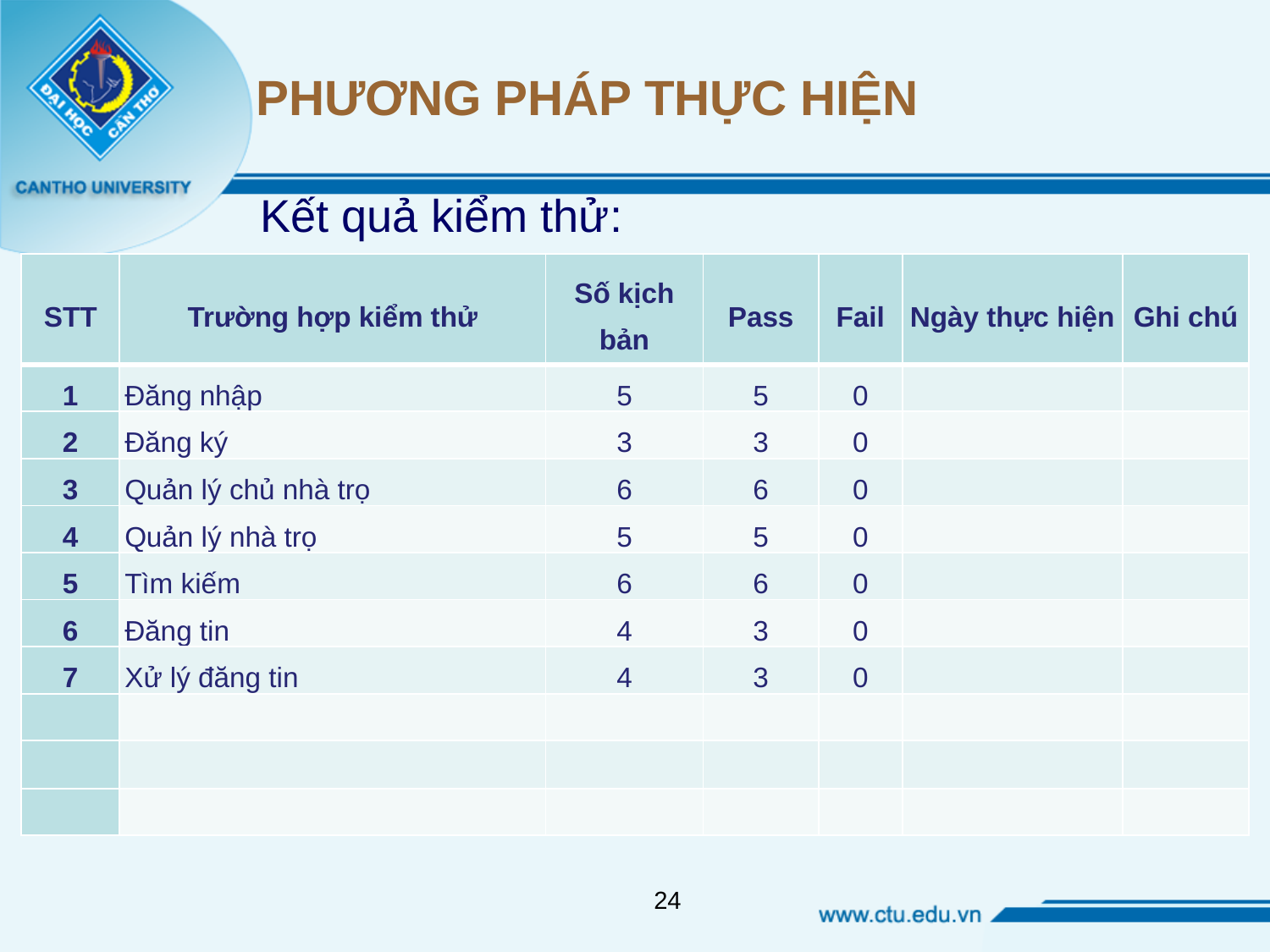

# PHƯƠNG PHÁP THỰC HIỆN
	Kết quả kiểm thử:

| STT | Trường hợp kiểm thử | Số kịch bản | Pass | Fail | Ngày thực hiện | Ghi chú |
| --- | --- | --- | --- | --- | --- | --- |
| 1 | Đăng nhập | 5 | 5 | 0 |  |  |
| 2 | Đăng ký | 3 | 3 | 0 |  |  |
| 3 | Quản lý chủ nhà trọ | 6 | 6 | 0 |  |  |
| 4 | Quản lý nhà trọ | 5 | 5 | 0 |  |  |
| 5 | Tìm kiếm | 6 | 6 | 0 |  |  |
| 6 | Đăng tin | 4 | 3 | 0 |  |  |
| 7 | Xử lý đăng tin | 4 | 3 | 0 |  |  |
|  |  |  |  |  |  |  |
|  |  |  |  |  |  |  |
|  |  |  |  |  |  |  |
24